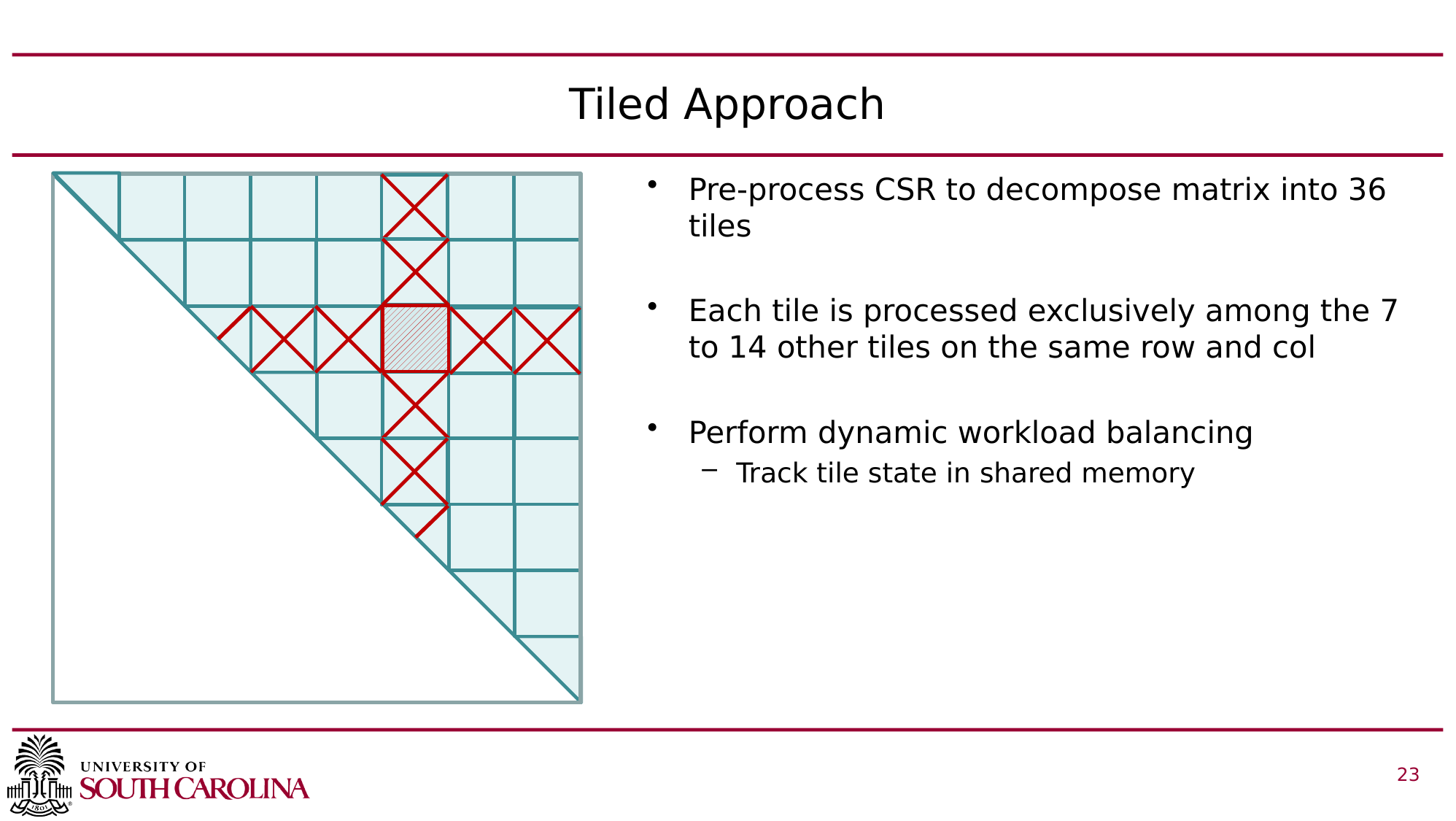

# Tiled Approach
Pre-process CSR to decompose matrix into 36 tiles

Each tile is processed exclusively among the 7 to 14 other tiles on the same row and col

Perform dynamic workload balancing
Track tile state in shared memory

 			 23